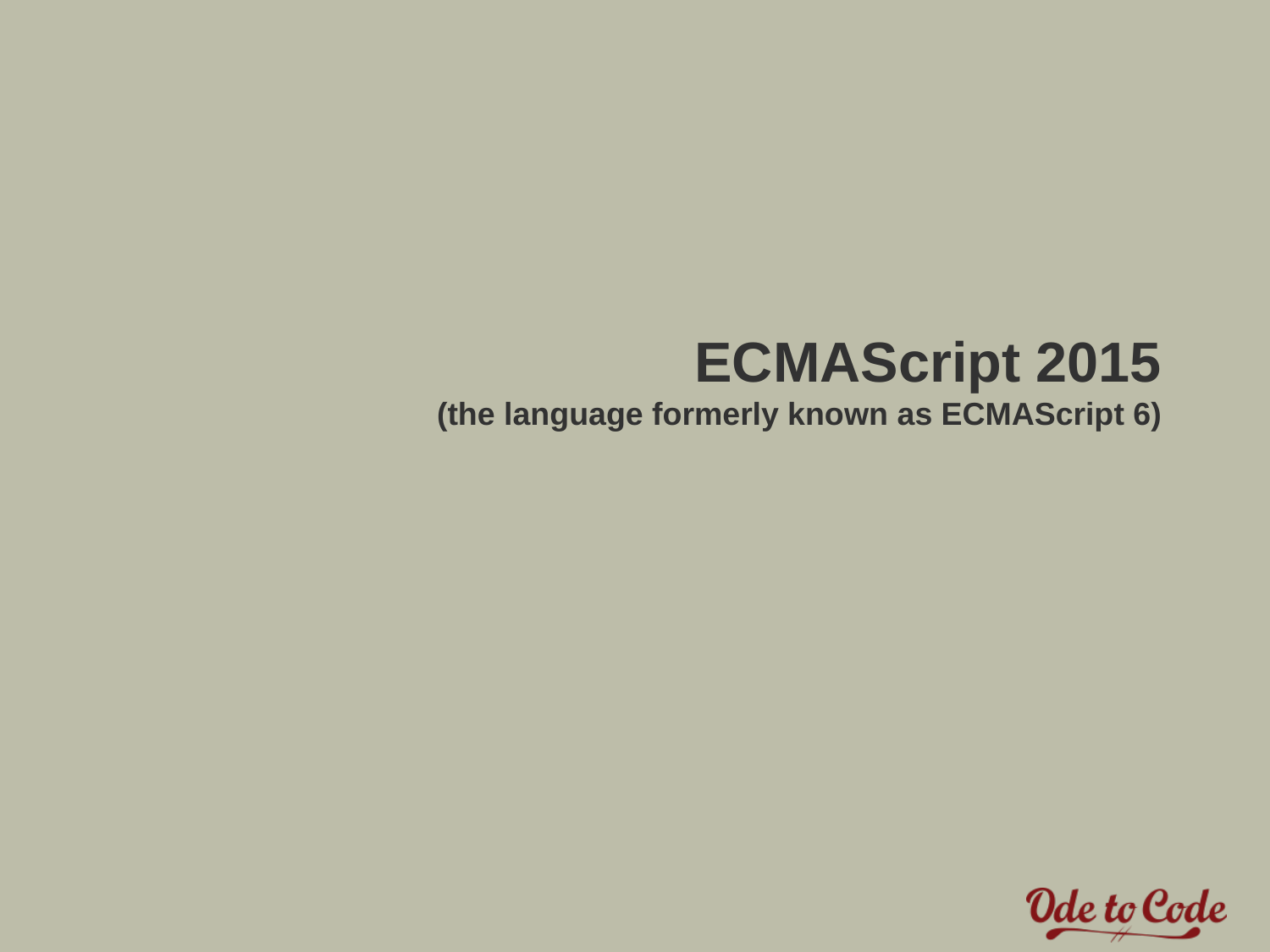

# ECMAScript 2015 (the language formerly known as ECMAScript 6)